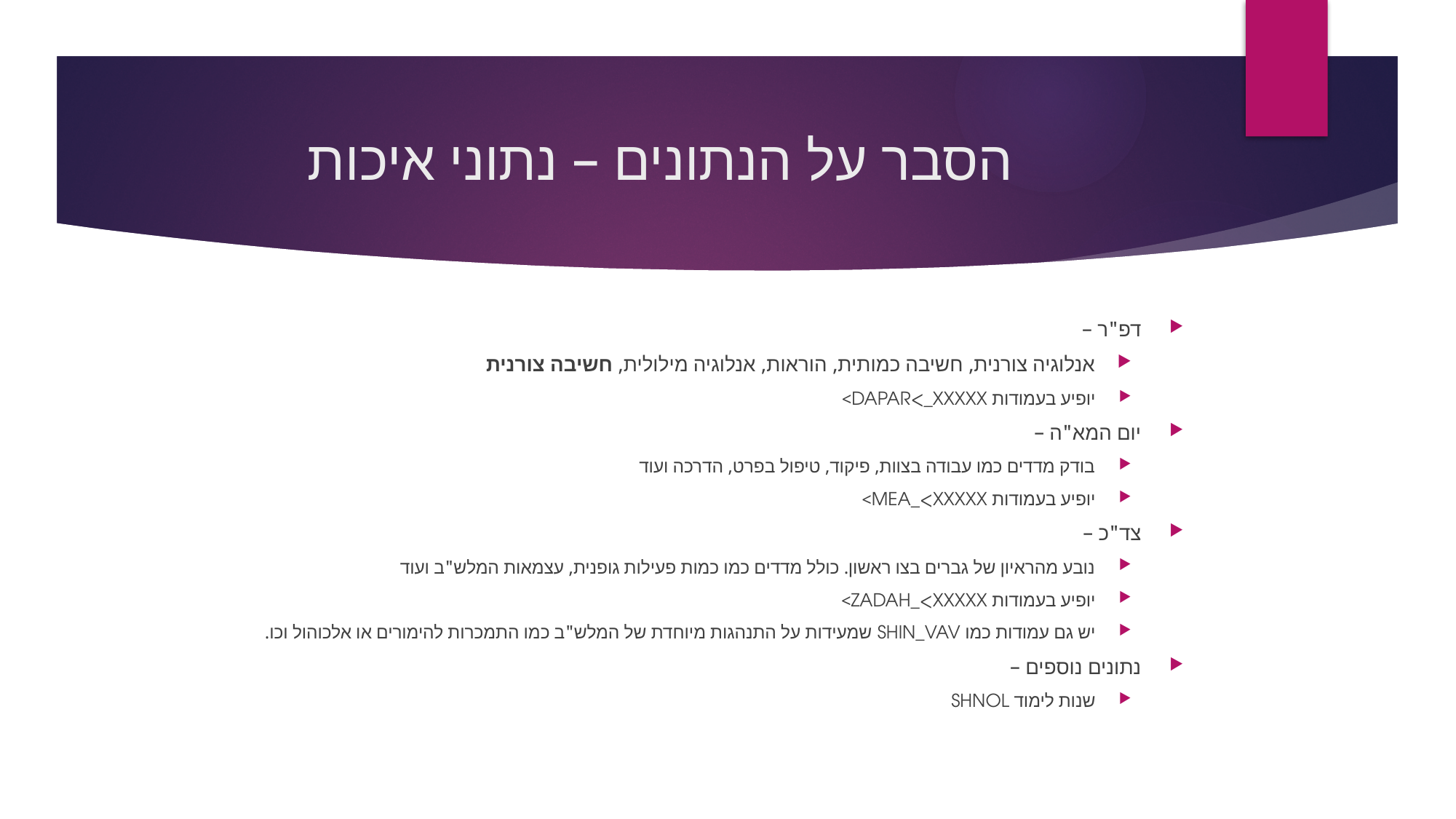

# הסבר על הנתונים – נתוני איכות
דפ"ר –
אנלוגיה צורנית, חשיבה כמותית, הוראות, אנלוגיה מילולית, חשיבה צורנית
יופיע בעמודות DAPAR<_XXXXX>
יום המא"ה –
בודק מדדים כמו עבודה בצוות, פיקוד, טיפול בפרט, הדרכה ועוד
יופיע בעמודות MEA_<XXXXX>
צד"כ –
נובע מהראיון של גברים בצו ראשון. כולל מדדים כמו כמות פעילות גופנית, עצמאות המלש"ב ועוד
יופיע בעמודות ZADAH_<XXXXX>
יש גם עמודות כמו SHIN_VAV שמעידות על התנהגות מיוחדת של המלש"ב כמו התמכרות להימורים או אלכוהול וכו.
נתונים נוספים –
שנות לימוד SHNOL